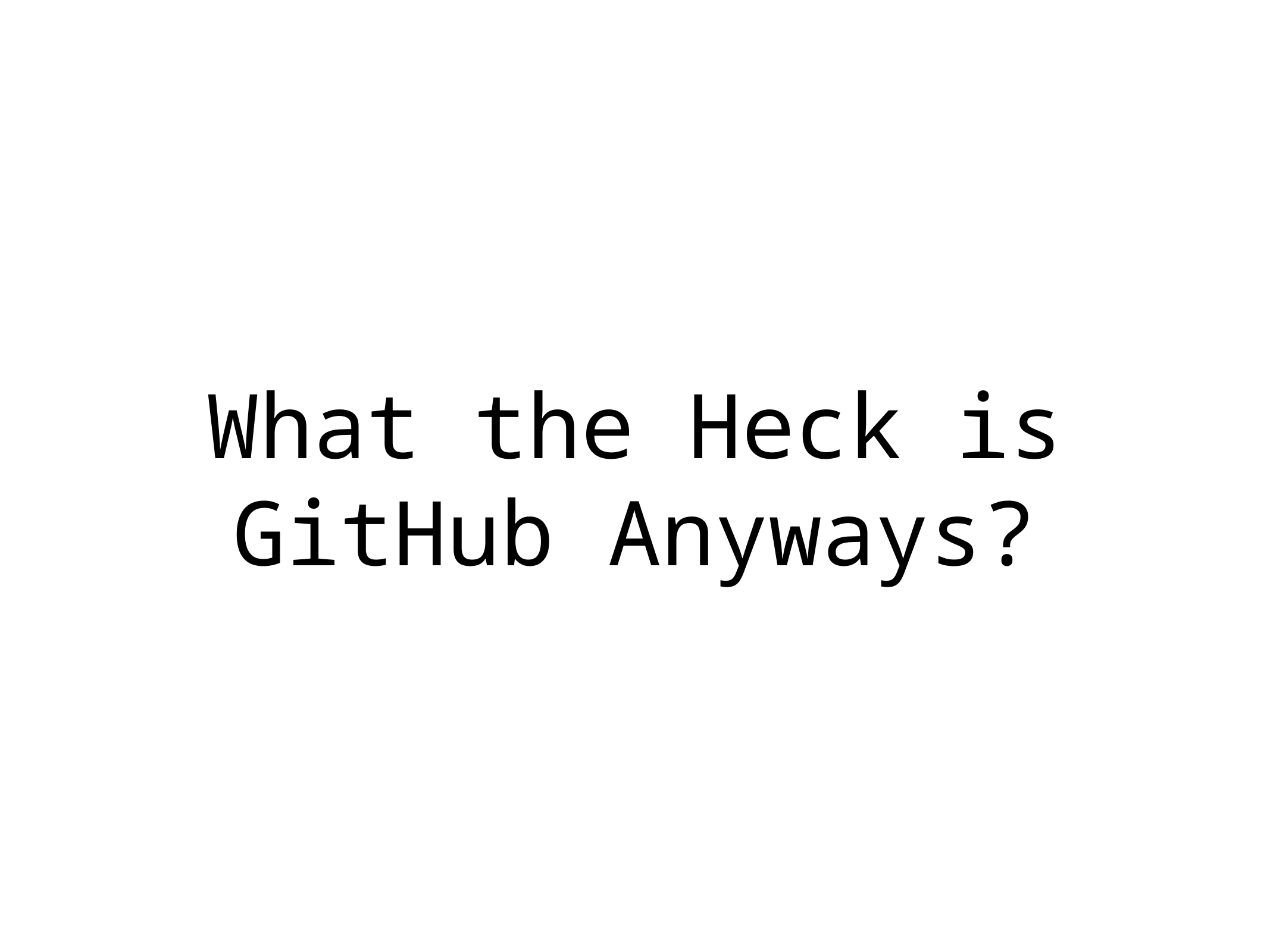

# What the Heck is GitHub Anyways?